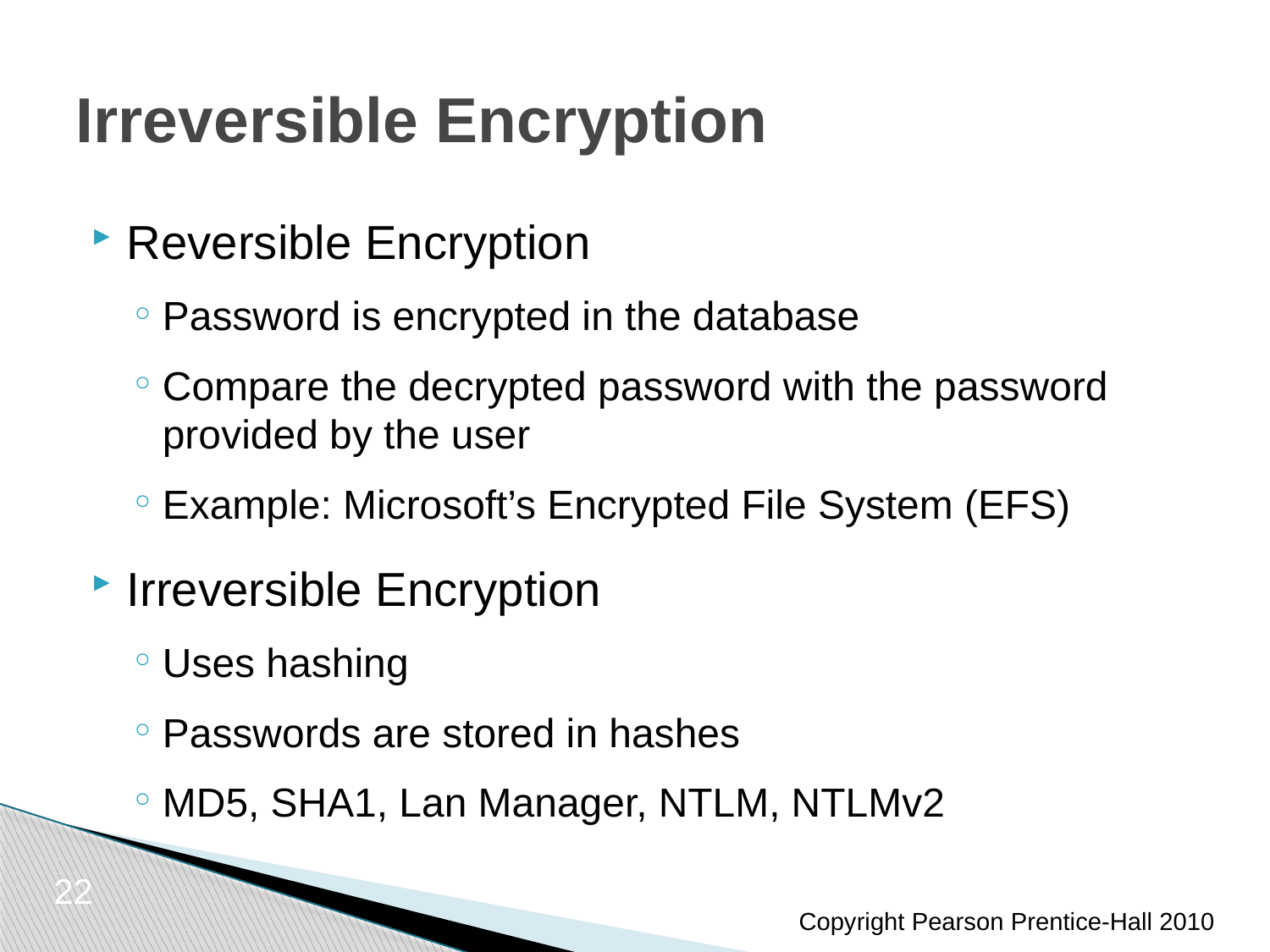

# Irreversible Encryption
Reversible Encryption
Password is encrypted in the database
Compare the decrypted password with the password provided by the user
Example: Microsoft’s Encrypted File System (EFS)
Irreversible Encryption
Uses hashing
Passwords are stored in hashes
MD5, SHA1, Lan Manager, NTLM, NTLMv2
22
Copyright Pearson Prentice-Hall 2010